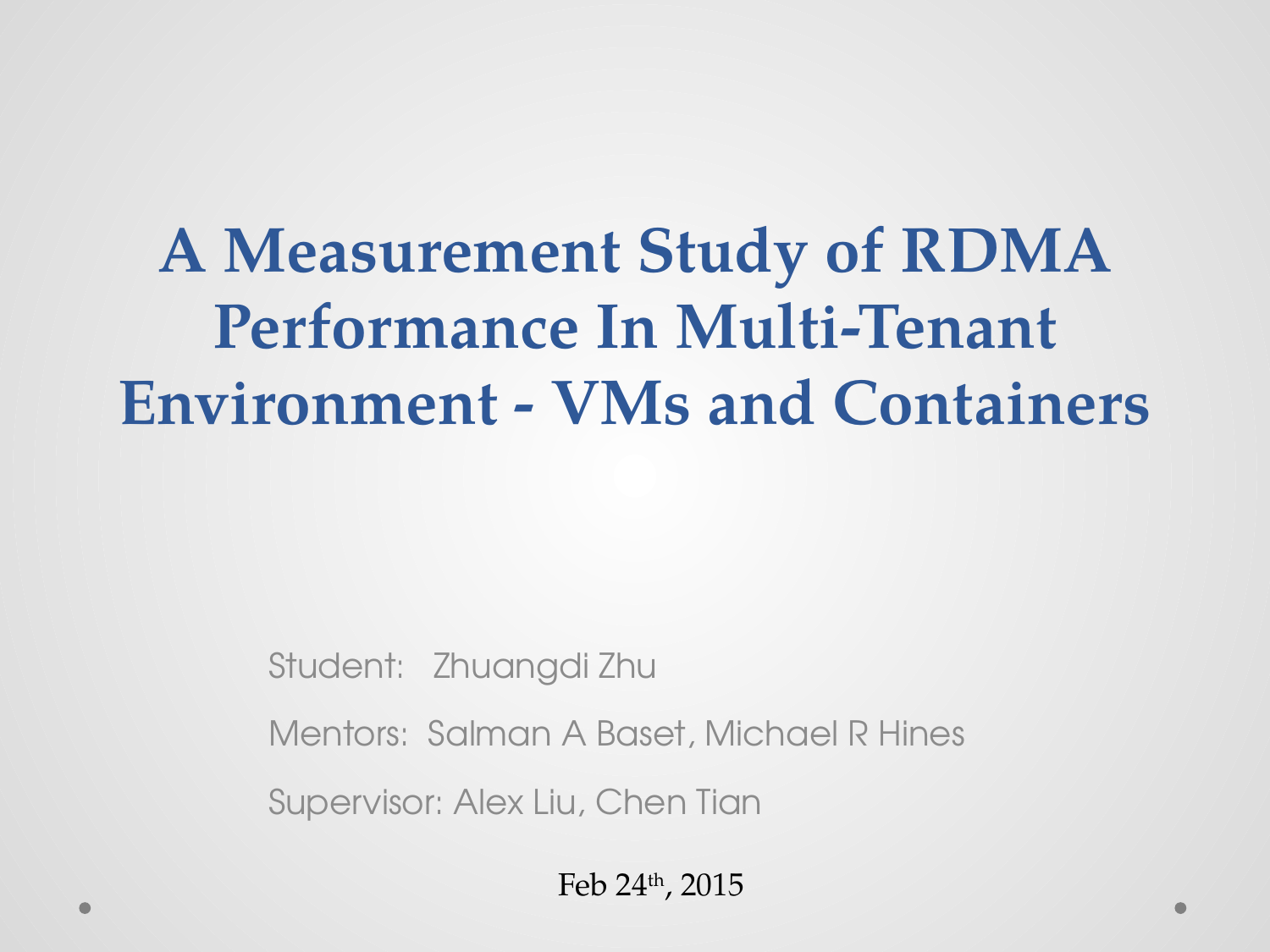

# A Measurement Study of RDMA Performance In Multi-Tenant Environment - VMs and Containers
Student:   Zhuangdi Zhu
Mentors:  Salman A Baset, Michael R Hines
Supervisor: Alex Liu, Chen Tian

Feb 24th, 2015